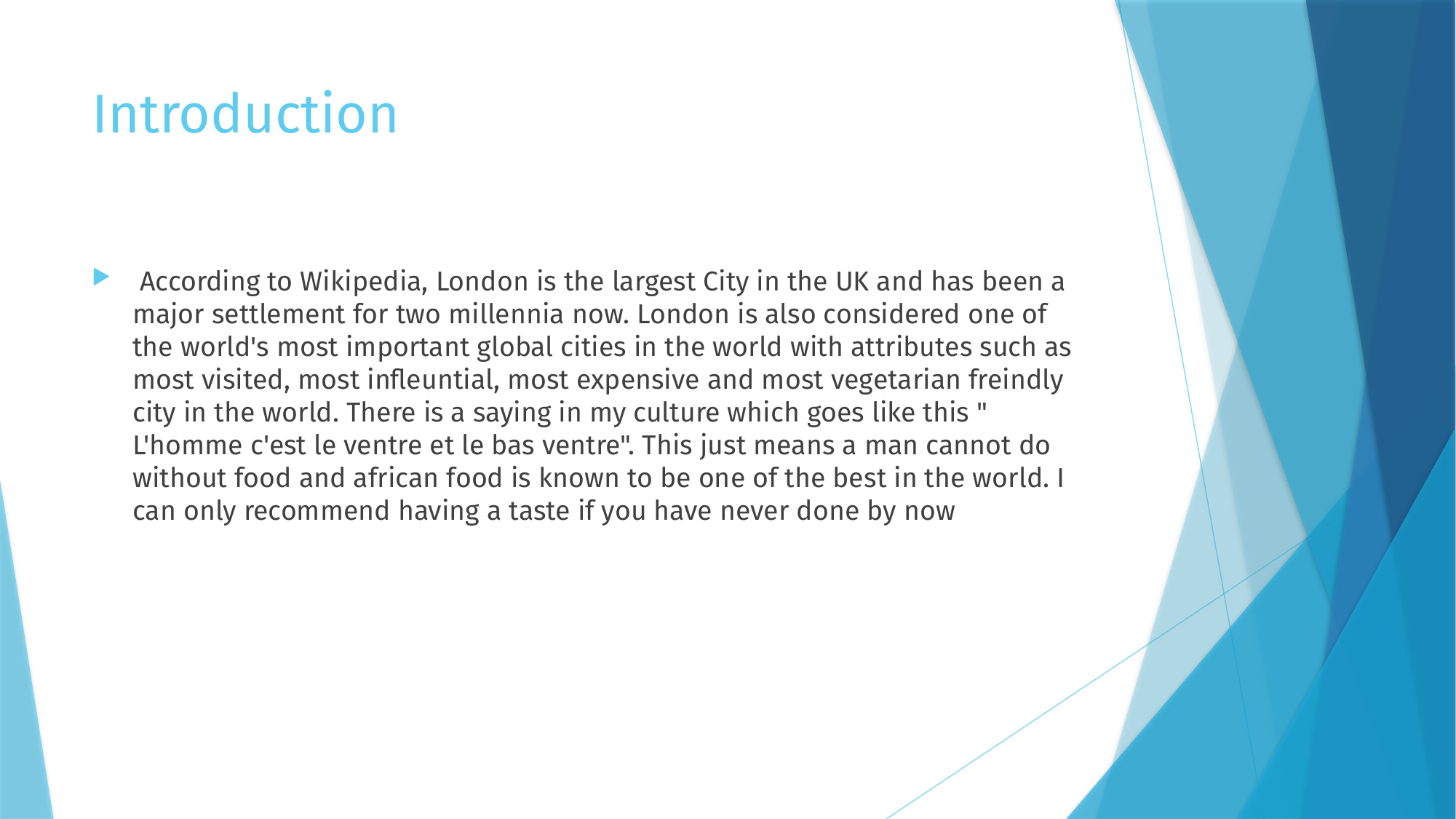

# Introduction
 According to Wikipedia, London is the largest City in the UK and has been a major settlement for two millennia now. London is also considered one of the world's most important global cities in the world with attributes such as most visited, most infleuntial, most expensive and most vegetarian freindly city in the world. There is a saying in my culture which goes like this " L'homme c'est le ventre et le bas ventre". This just means a man cannot do without food and african food is known to be one of the best in the world. I can only recommend having a taste if you have never done by now